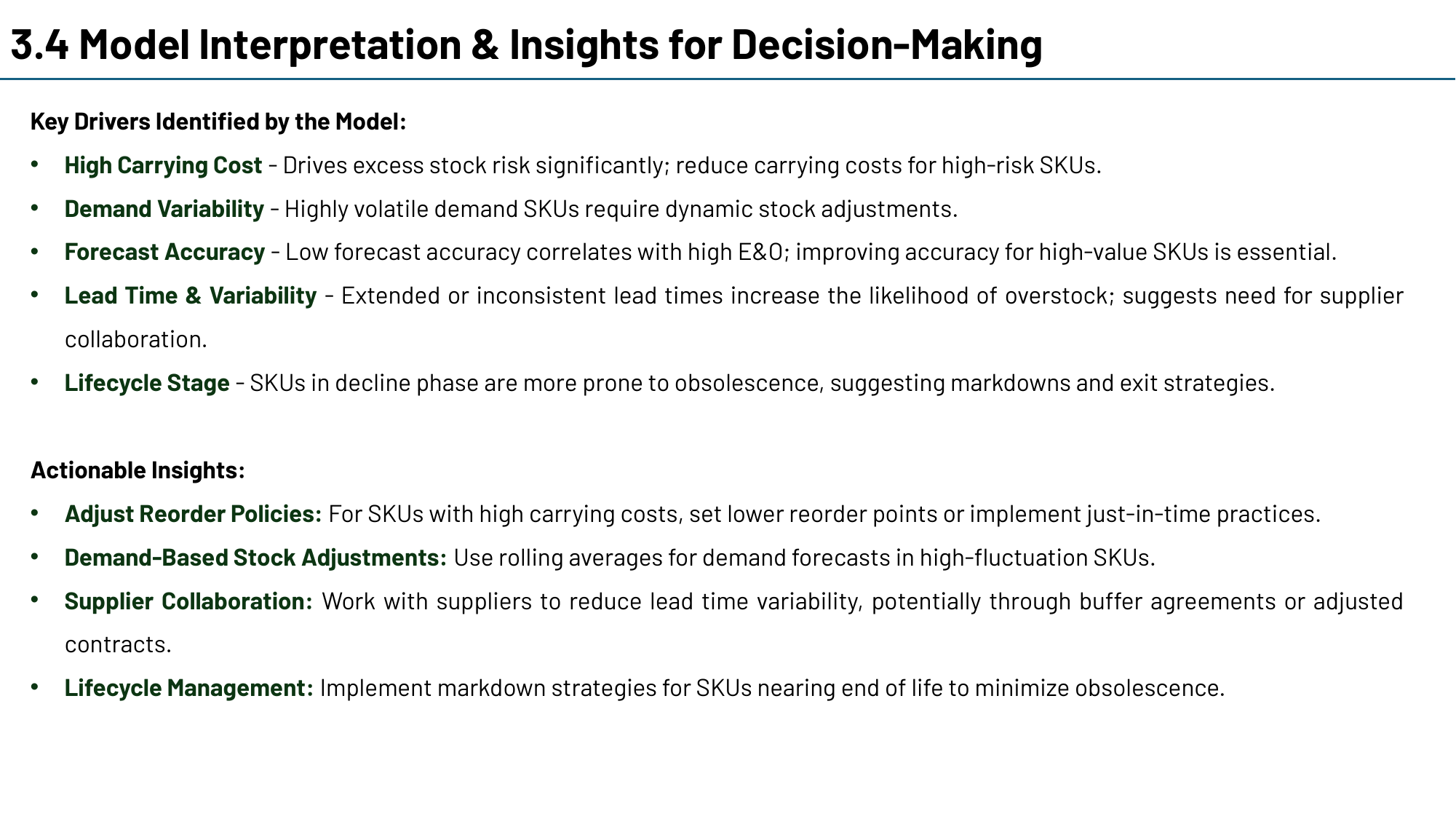

3.4 Model Interpretation & Insights for Decision-Making
Key Drivers Identified by the Model:
High Carrying Cost - Drives excess stock risk significantly; reduce carrying costs for high-risk SKUs.
Demand Variability - Highly volatile demand SKUs require dynamic stock adjustments.
Forecast Accuracy - Low forecast accuracy correlates with high E&O; improving accuracy for high-value SKUs is essential.
Lead Time & Variability - Extended or inconsistent lead times increase the likelihood of overstock; suggests need for supplier collaboration.
Lifecycle Stage - SKUs in decline phase are more prone to obsolescence, suggesting markdowns and exit strategies.

Actionable Insights:
Adjust Reorder Policies: For SKUs with high carrying costs, set lower reorder points or implement just-in-time practices.
Demand-Based Stock Adjustments: Use rolling averages for demand forecasts in high-fluctuation SKUs.
Supplier Collaboration: Work with suppliers to reduce lead time variability, potentially through buffer agreements or adjusted contracts.
Lifecycle Management: Implement markdown strategies for SKUs nearing end of life to minimize obsolescence.